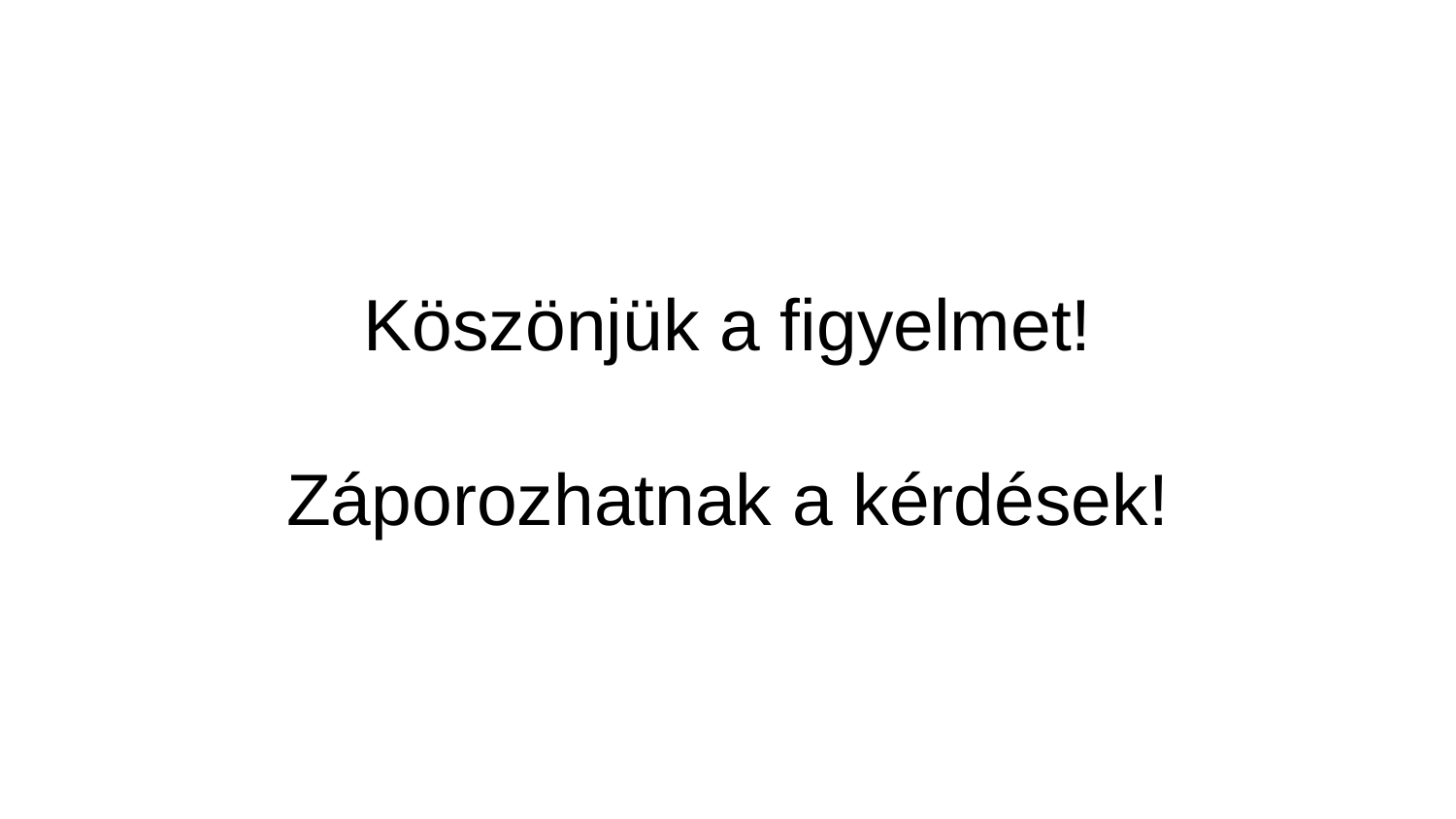

# Köszönjük a figyelmet!

Záporozhatnak a kérdések!